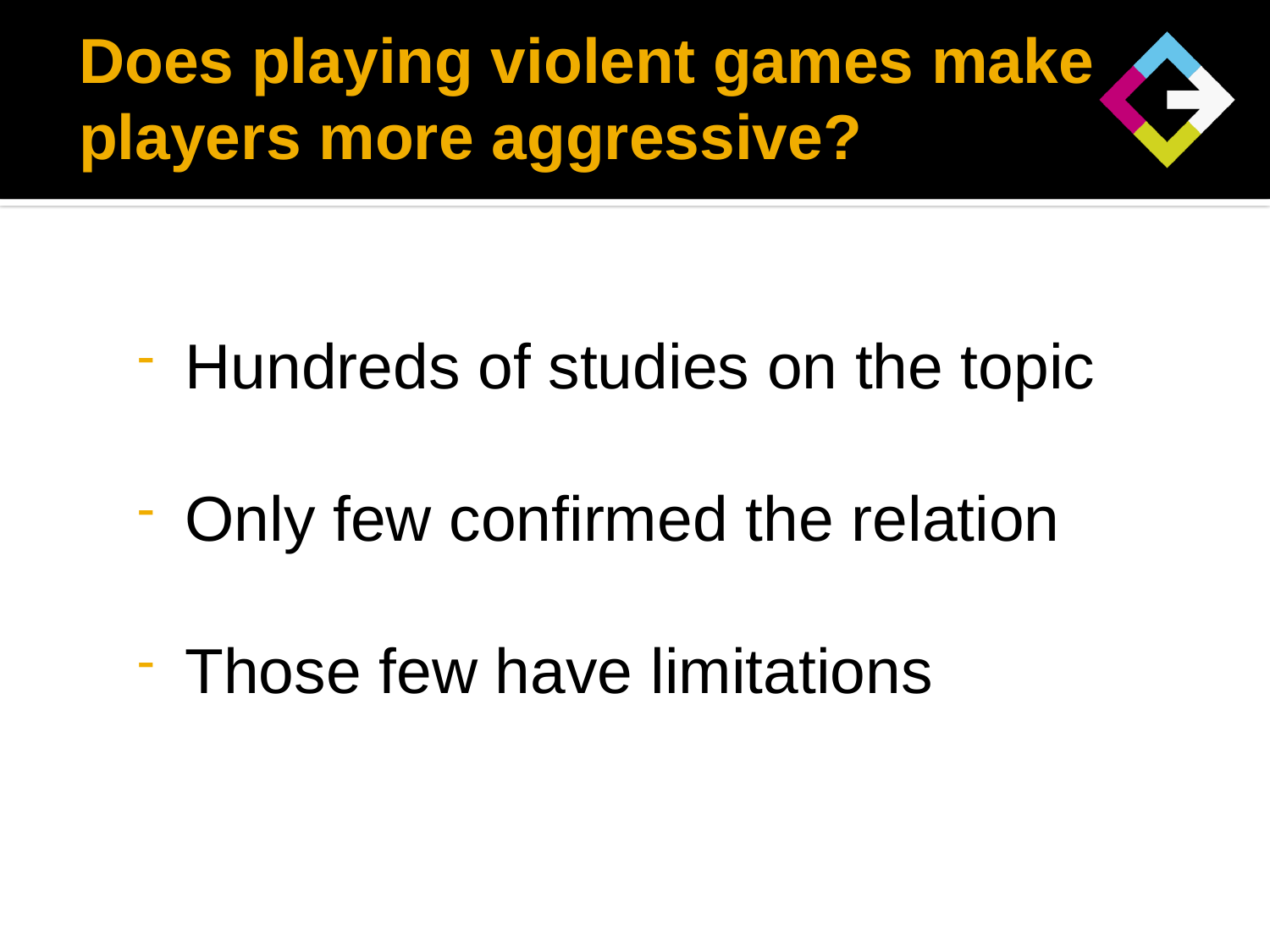

# Does playing violent games make players more aggressive?

Hundreds of studies on the topic

Only few confirmed the relation

Those few have limitations